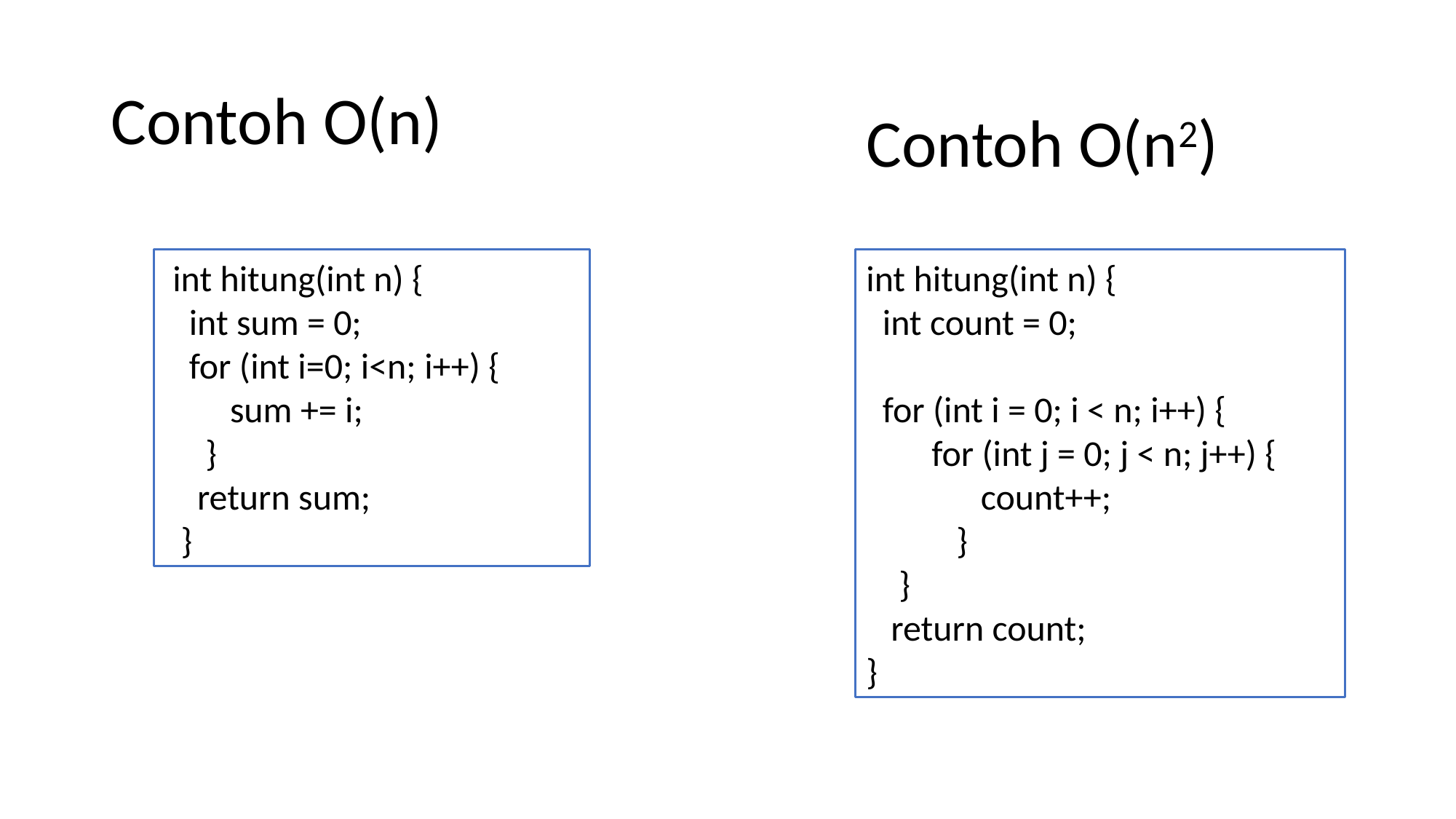

# Contoh O(n)
Contoh O(n2)
 int hitung(int n) {
   int sum = 0;
   for (int i=0; i<n; i++) {
        sum += i;
     }
    return sum;
  }
int hitung(int n) {
  int count = 0;

  for (int i = 0; i < n; i++) {
        for (int j = 0; j < n; j++) {
              count++;
           }
    }
   return count;
}